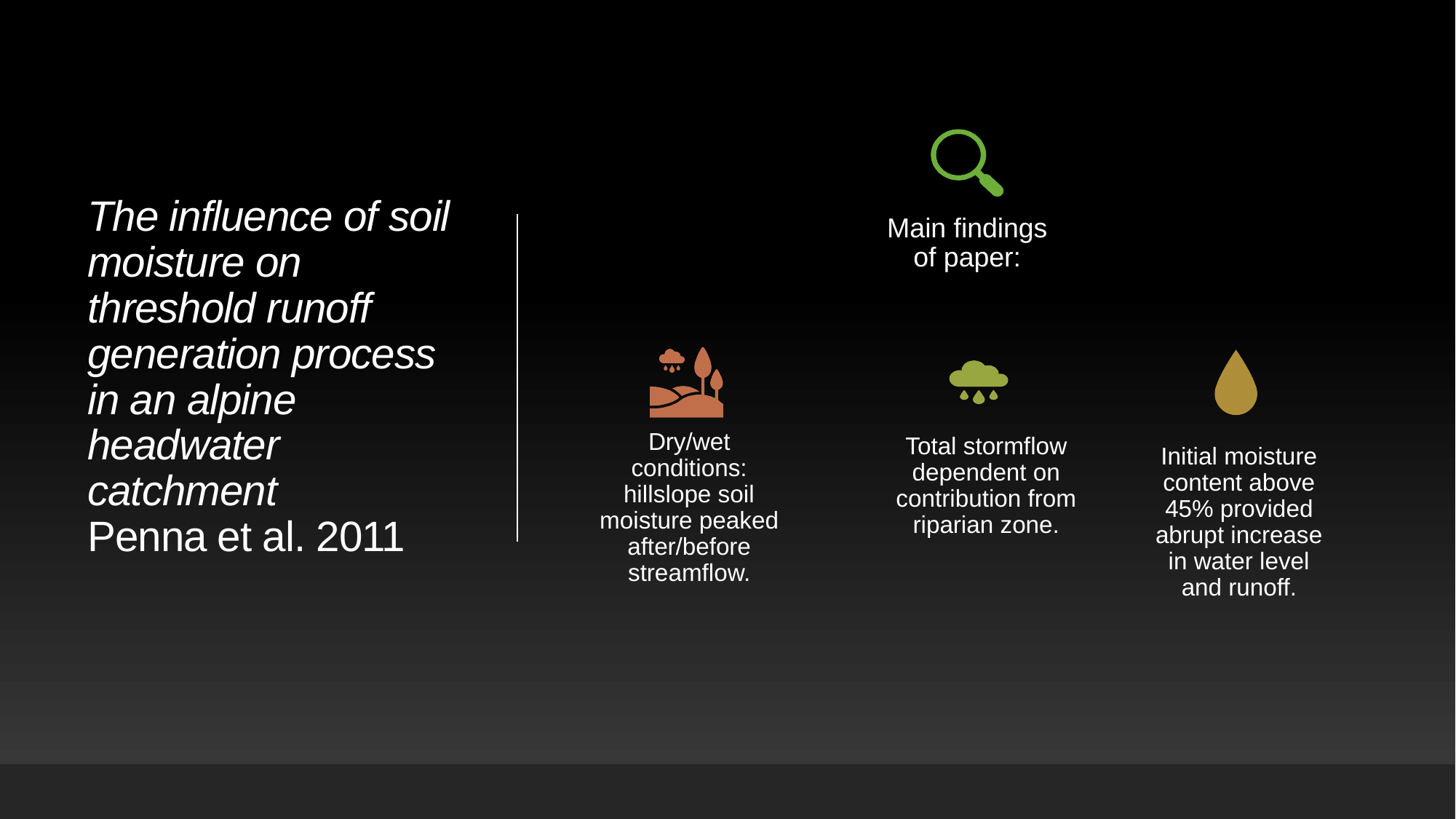

# The influence of soil moisture on threshold runoff generation process in an alpine headwater catchment Penna et al. 2011
Main findings of paper:
Total stormflow dependent on contribution from riparian zone.
Initial moisture content above 45% provided abrupt increase in water level and runoff.
Dry/wet conditions: hillslope soil moisture peaked after/before streamflow.